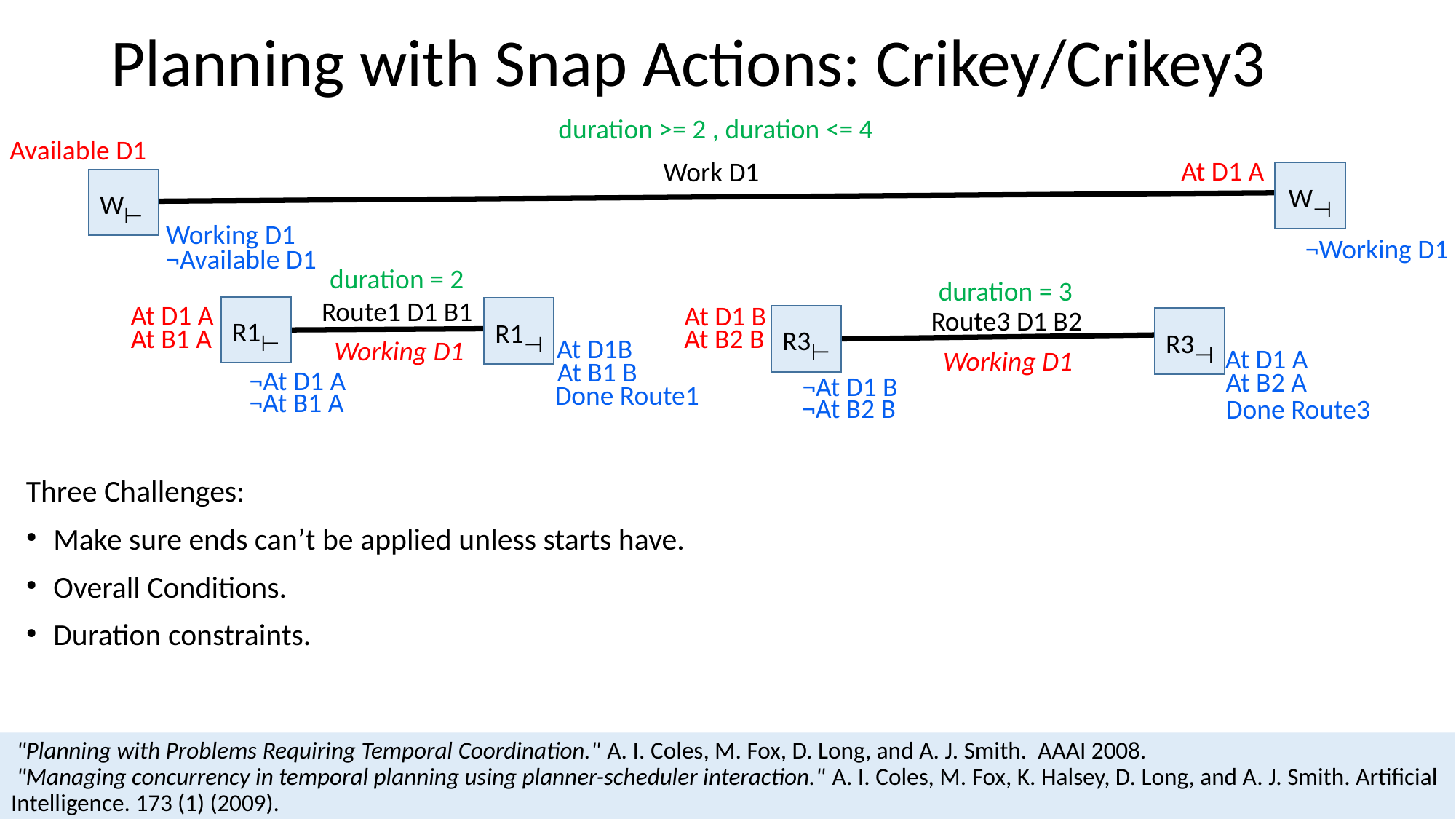

# Planning with Snap Actions: Crikey/Crikey3
duration >= 2 , duration <= 4
Available D1
At D1 A
Work D1
W⊣
W⊢
Working D1
¬Working D1
¬Available D1
duration = 2
duration = 3
Route1 D1 B1
At D1 A
At D1 B
R1⊢
R1⊣
Route3 D1 B2
R3⊢
R3⊣
At B1 A
At B2 B
At D1B
Working D1
At D1 A
Working D1
At B1 B
¬At D1 A
At B2 A
¬At D1 B
Done Route1
¬At B1 A
¬At B2 B
Done Route3
Three Challenges:
Make sure ends can’t be applied unless starts have.
Overall Conditions.
Duration constraints.

 "Planning with Problems Requiring Temporal Coordination." A. I. Coles, M. Fox, D. Long, and A. J. Smith.  AAAI 2008.
 "Managing concurrency in temporal planning using planner-scheduler interaction." A. I. Coles, M. Fox, K. Halsey, D. Long, and A. J. Smith. Artificial Intelligence. 173 (1) (2009).